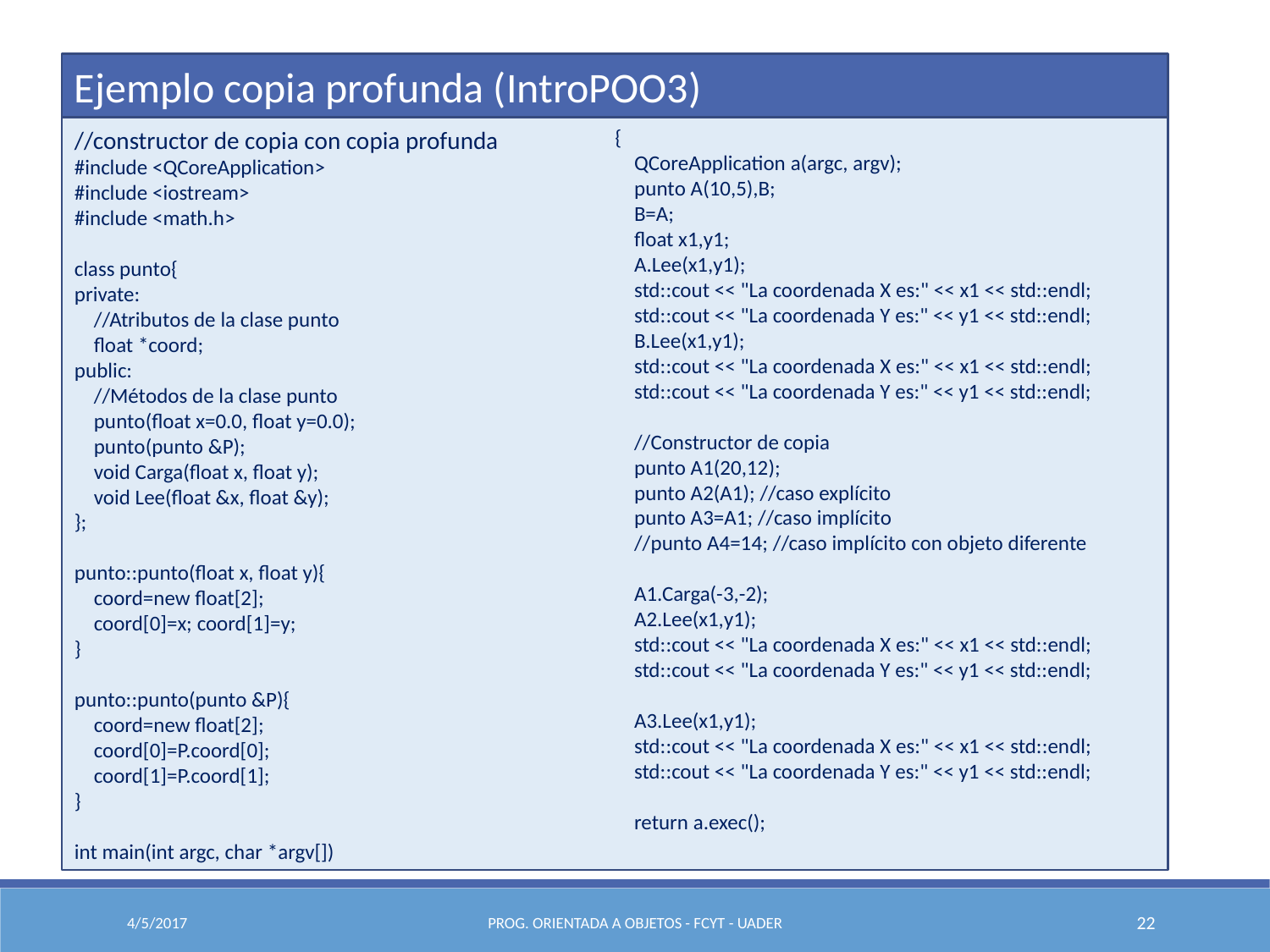

Ejemplo copia profunda (IntroPOO3)
//constructor de copia con copia profunda
#include <QCoreApplication>
#include <iostream>
#include <math.h>

class punto{
private:
    //Atributos de la clase punto
    float *coord;
public:
    //Métodos de la clase punto
    punto(float x=0.0, float y=0.0);
    punto(punto &P);
    void Carga(float x, float y);
    void Lee(float &x, float &y);
};

punto::punto(float x, float y){
    coord=new float[2];
    coord[0]=x; coord[1]=y;
}

punto::punto(punto &P){
    coord=new float[2];
    coord[0]=P.coord[0];
    coord[1]=P.coord[1];
}

int main(int argc, char *argv[])
{
    QCoreApplication a(argc, argv);
    punto A(10,5),B;
    B=A;
    float x1,y1;
    A.Lee(x1,y1);
    std::cout << "La coordenada X es:" << x1 << std::endl;
    std::cout << "La coordenada Y es:" << y1 << std::endl;
    B.Lee(x1,y1);
    std::cout << "La coordenada X es:" << x1 << std::endl;
    std::cout << "La coordenada Y es:" << y1 << std::endl;

    //Constructor de copia
    punto A1(20,12);
    punto A2(A1); //caso explícito
    punto A3=A1; //caso implícito
    //punto A4=14; //caso implícito con objeto diferente

    A1.Carga(-3,-2);
    A2.Lee(x1,y1);
    std::cout << "La coordenada X es:" << x1 << std::endl;
    std::cout << "La coordenada Y es:" << y1 << std::endl;

    A3.Lee(x1,y1);
    std::cout << "La coordenada X es:" << x1 << std::endl;
    std::cout << "La coordenada Y es:" << y1 << std::endl;

    return a.exec();
4/5/2017
Prog. Orientada a Objetos - FCyT - UADER
22